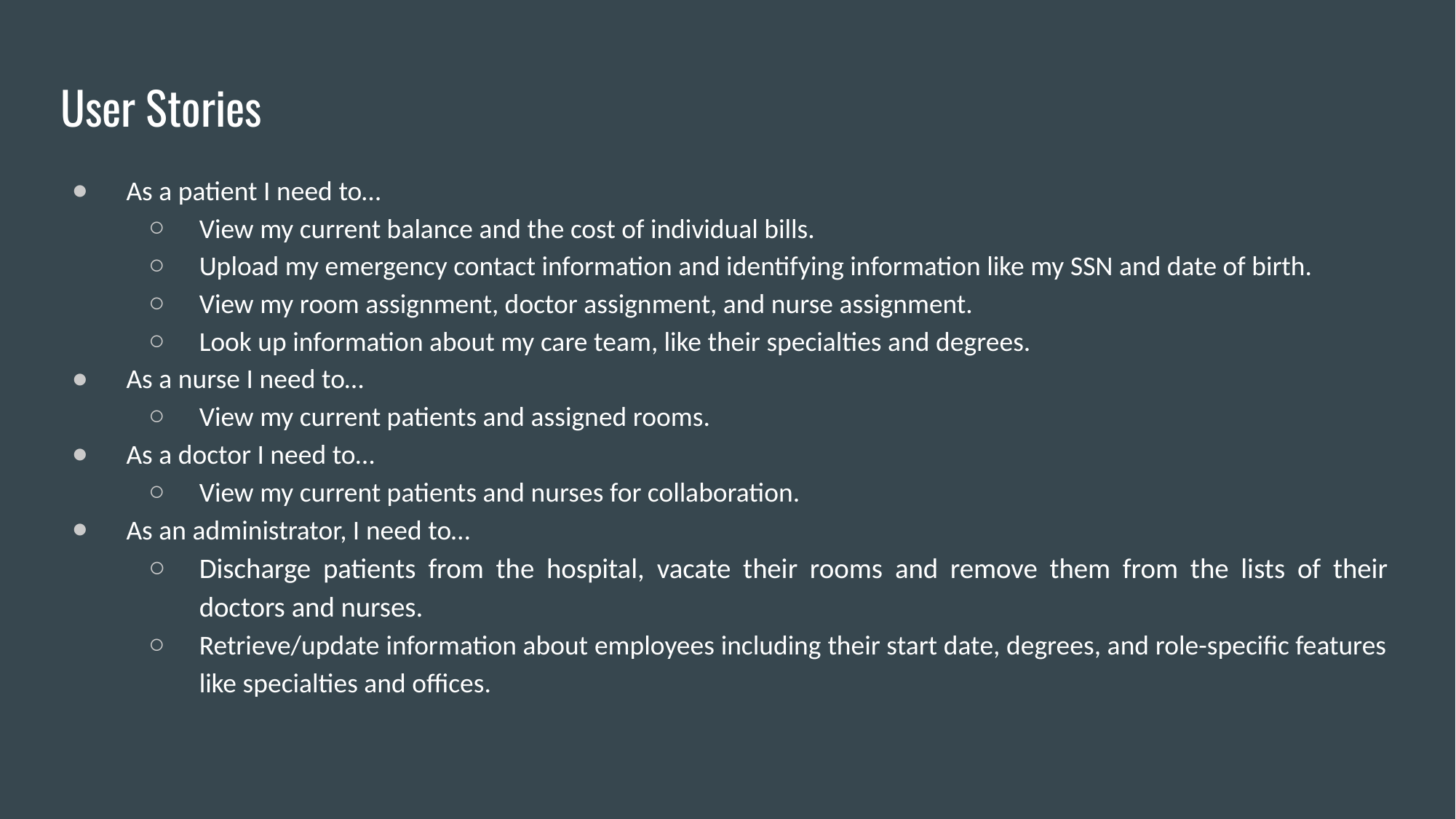

# User Stories

As a patient I need to…
View my current balance and the cost of individual bills.
Upload my emergency contact information and identifying information like my SSN and date of birth.
View my room assignment, doctor assignment, and nurse assignment.
Look up information about my care team, like their specialties and degrees.
As a nurse I need to…
View my current patients and assigned rooms.
As a doctor I need to…
View my current patients and nurses for collaboration.
As an administrator, I need to…
Discharge patients from the hospital, vacate their rooms and remove them from the lists of their doctors and nurses.
Retrieve/update information about employees including their start date, degrees, and role-specific features like specialties and offices.